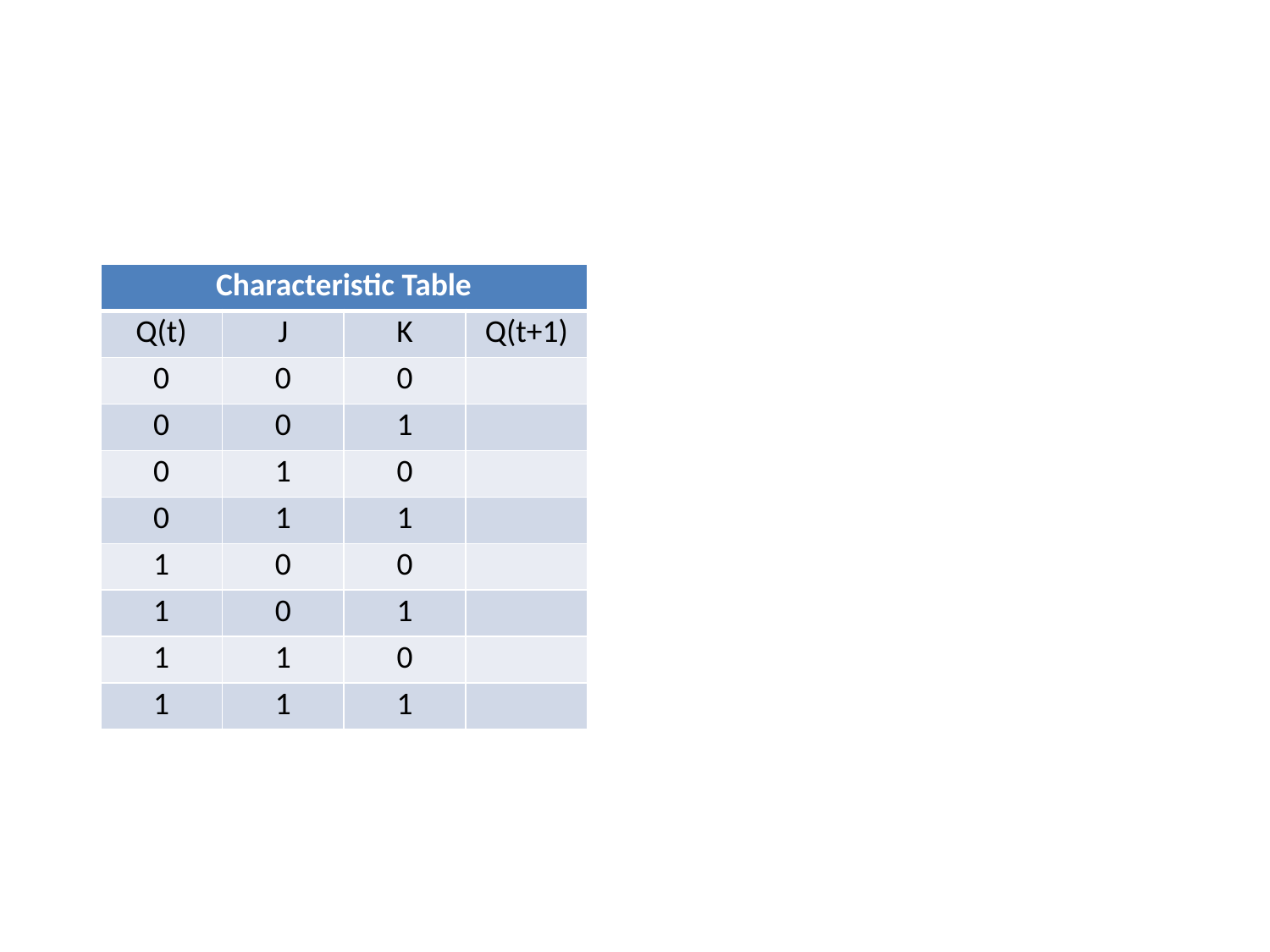

#

| Characteristic Table |  |  |  |
| --- | --- | --- | --- |
| Q(t) | J | K | Q(t+1) |
| 0 | 0 | 0 |  |
| 0 | 0 | 1 |  |
| 0 | 1 | 0 |  |
| 0 | 1 | 1 |  |
| 1 | 0 | 0 |  |
| 1 | 0 | 1 |  |
| 1 | 1 | 0 |  |
| 1 | 1 | 1 |  |